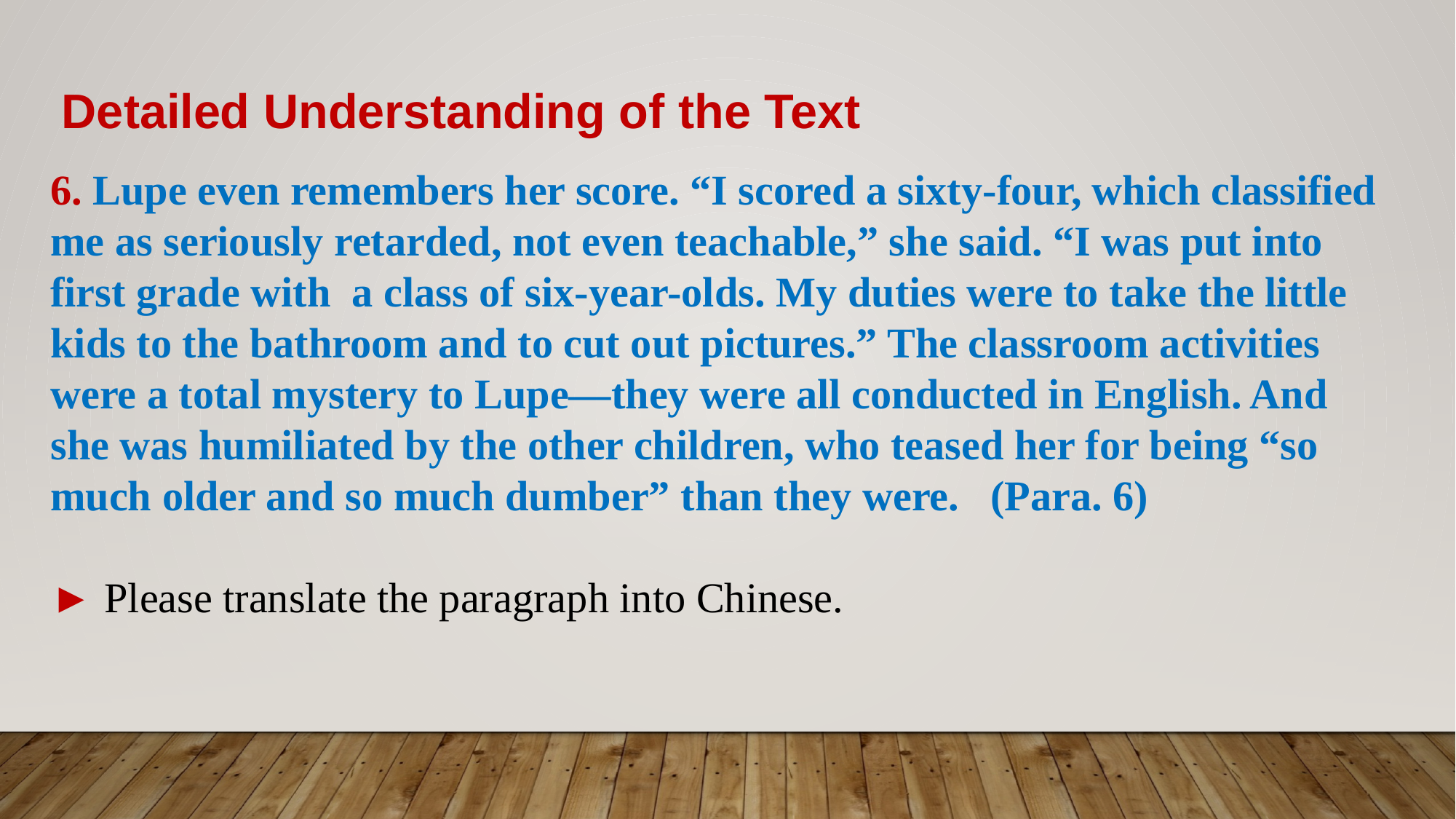

Detailed Understanding of the Text
6. Lupe even remembers her score. “I scored a sixty-four, which classified me as seriously retarded, not even teachable,” she said. “I was put into first grade with  a class of six-year-olds. My duties were to take the little kids to the bathroom and to cut out pictures.” The classroom activities were a total mystery to Lupe—they were all conducted in English. And she was humiliated by the other children, who teased her for being “so much older and so much dumber” than they were.   (Para. 6)

► Please translate the paragraph into Chinese.